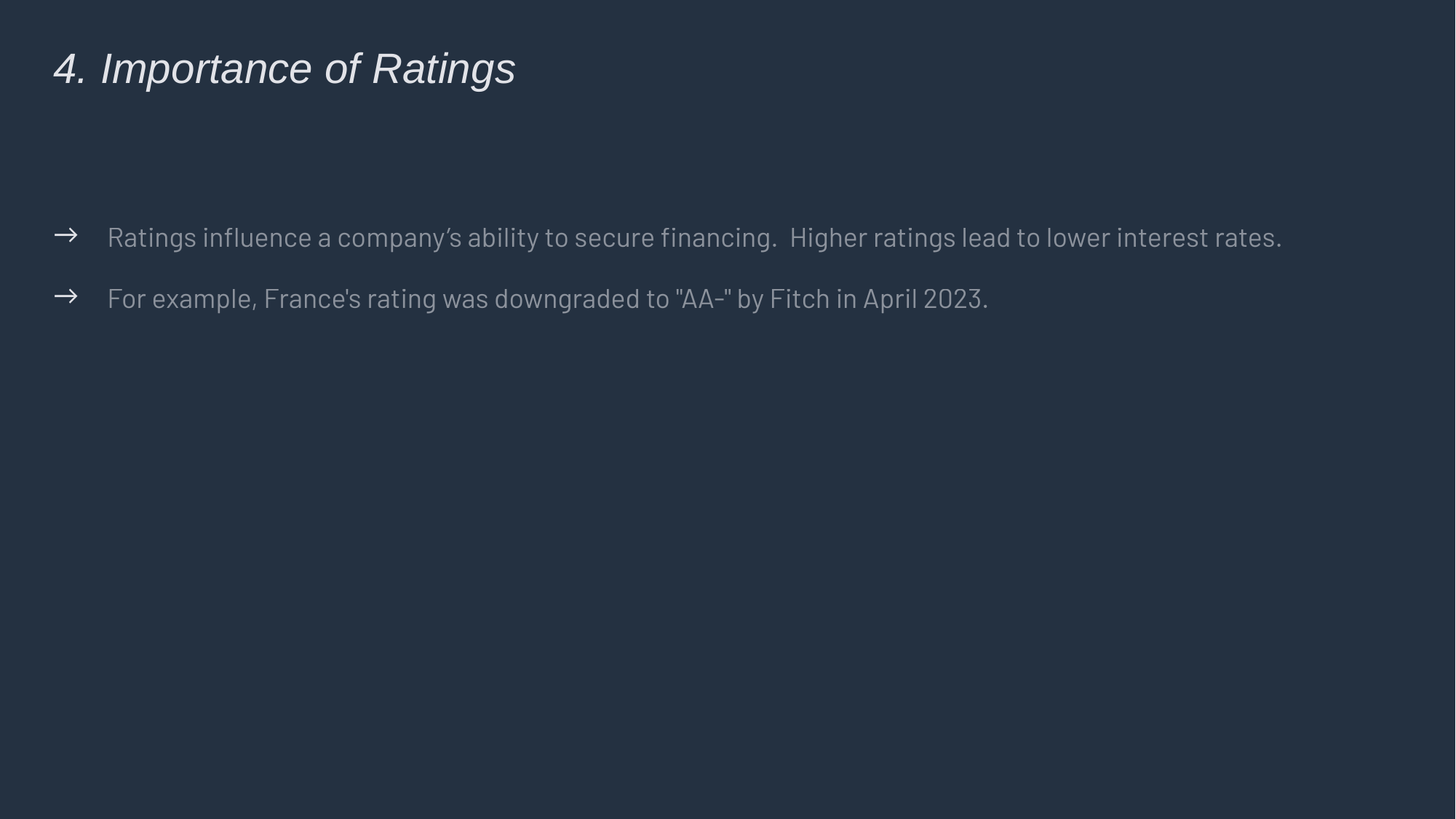

# 4. Importance of Ratings
Ratings influence a company’s ability to secure financing.  Higher ratings lead to lower interest rates.
For example, France's rating was downgraded to "AA-" by Fitch in April 2023.